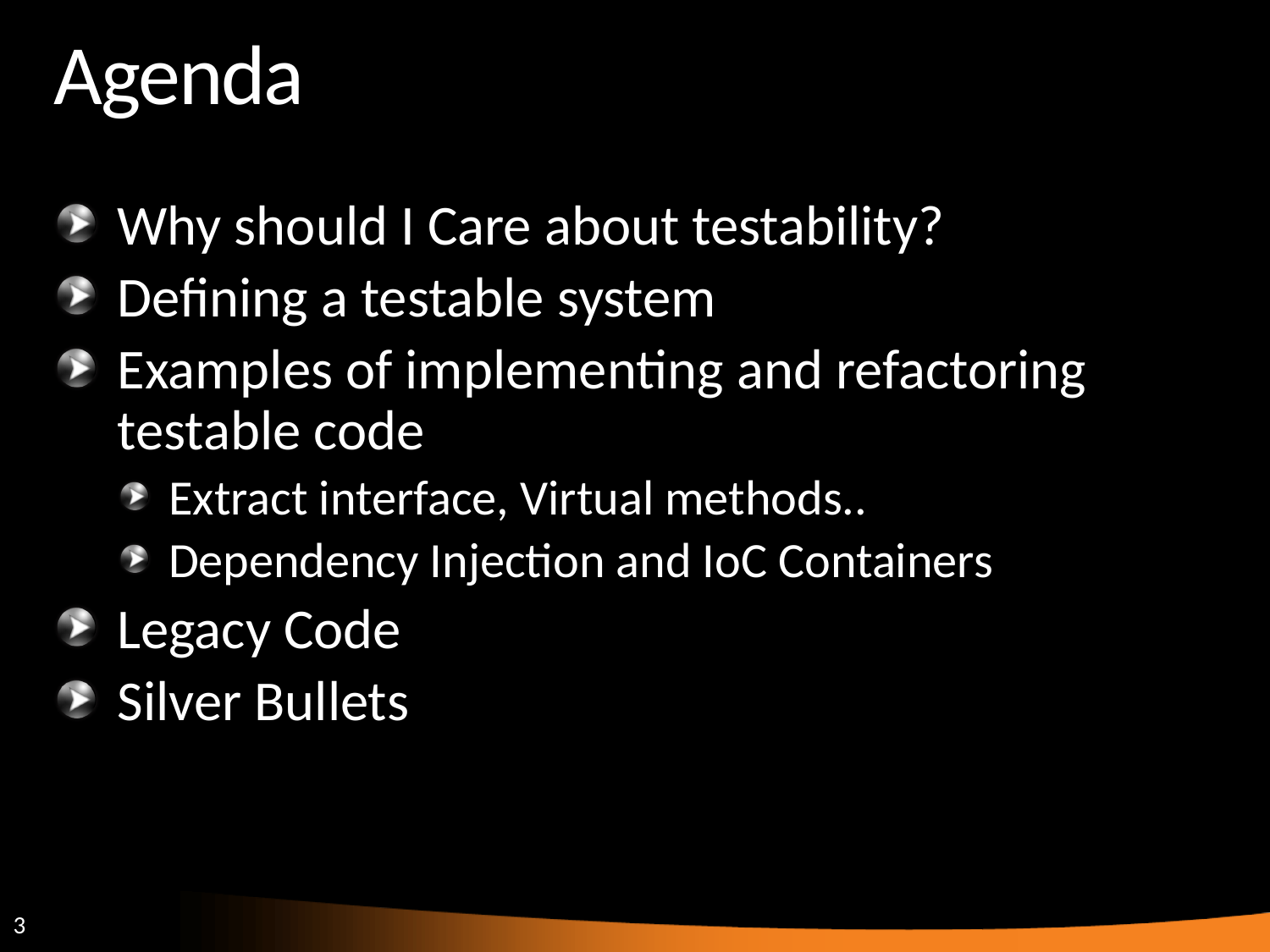

# Agenda
Why should I Care about testability?
Defining a testable system
Examples of implementing and refactoring testable code
Extract interface, Virtual methods..
Dependency Injection and IoC Containers
Legacy Code
Silver Bullets